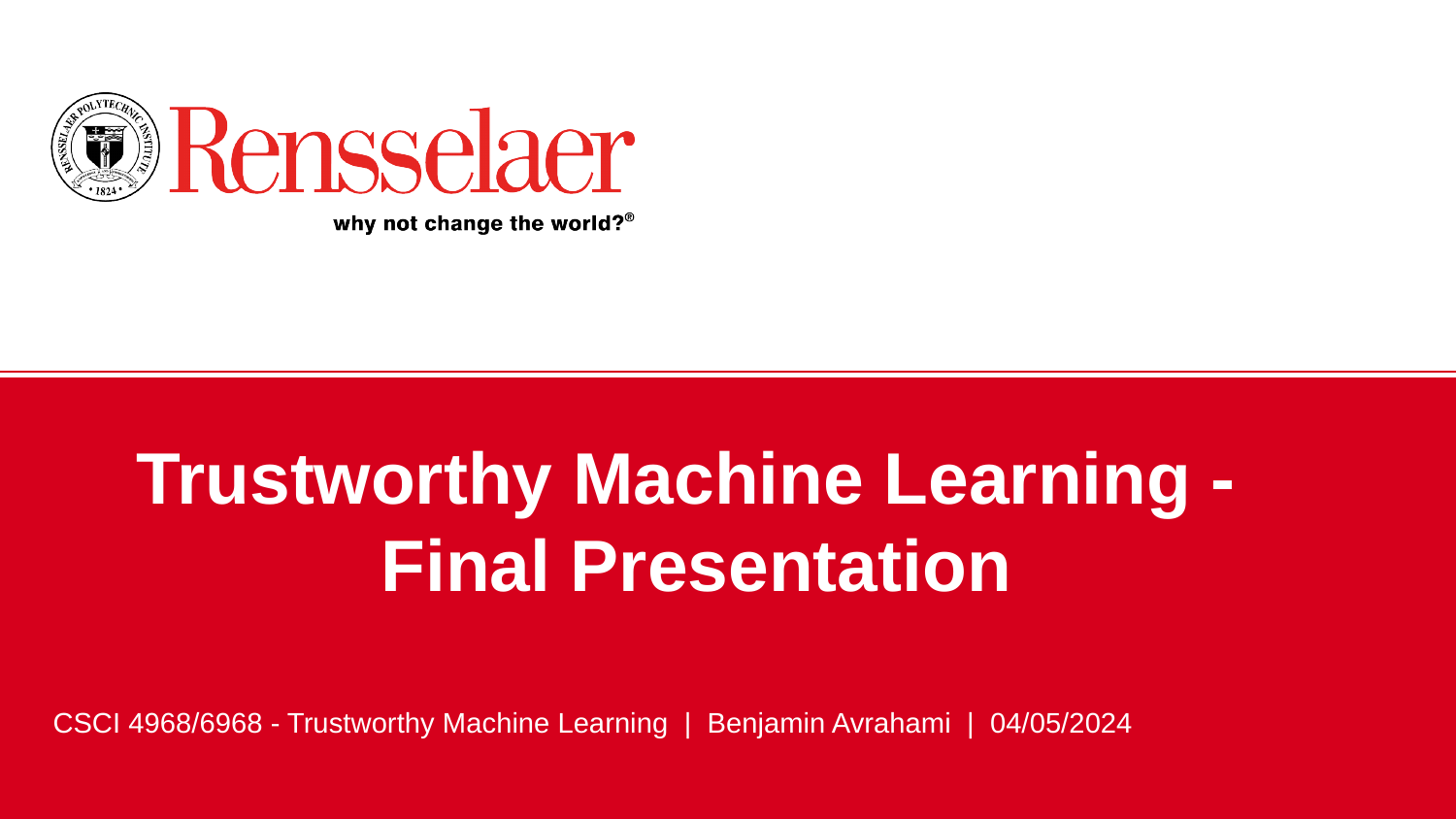

# Trustworthy Machine Learning -
Final Presentation
CSCI 4968/6968 - Trustworthy Machine Learning  |  Benjamin Avrahami  |  04/05/2024